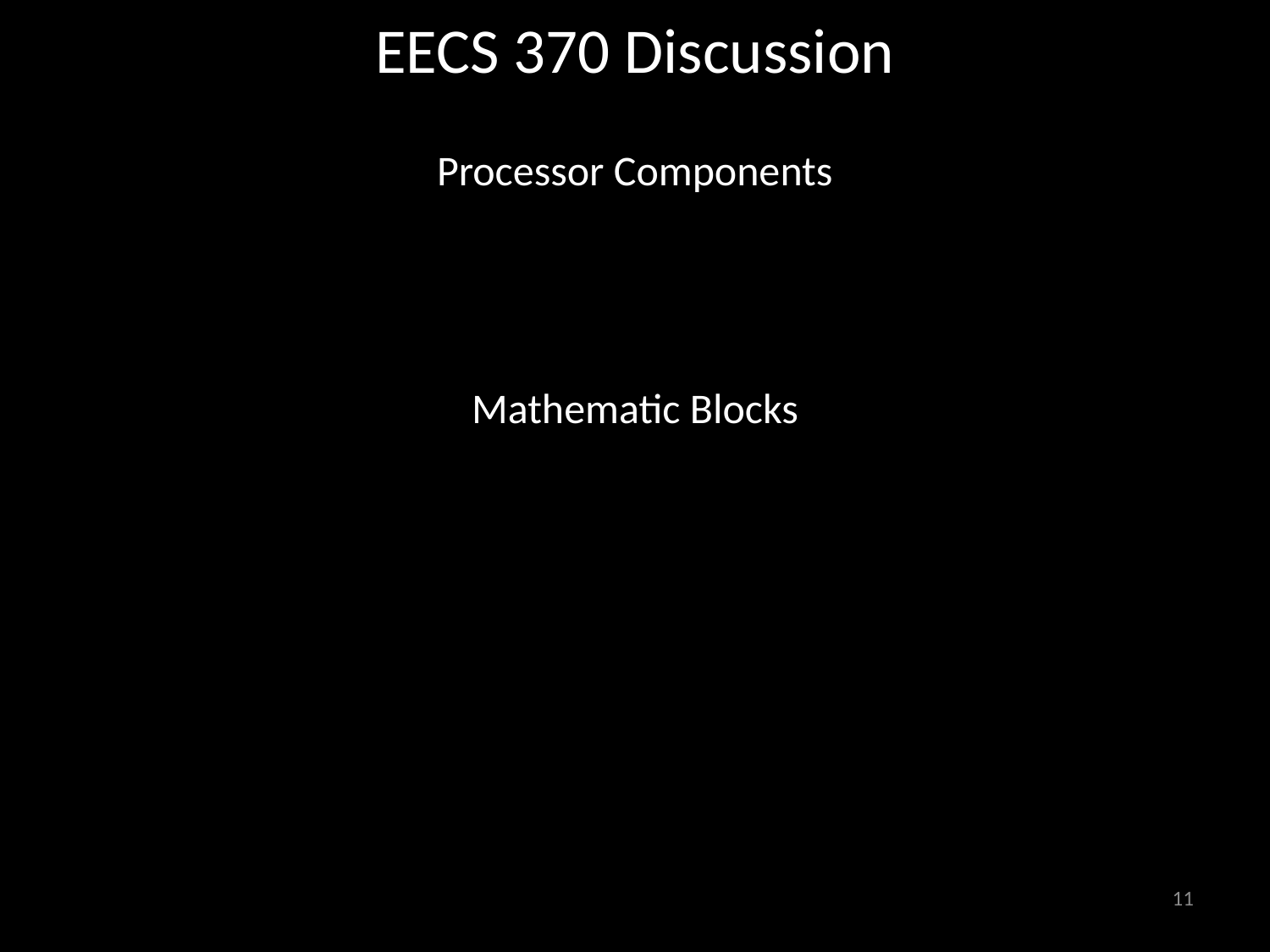

# EECS 370 Discussion
Processor Components

Mathematic Blocks
11